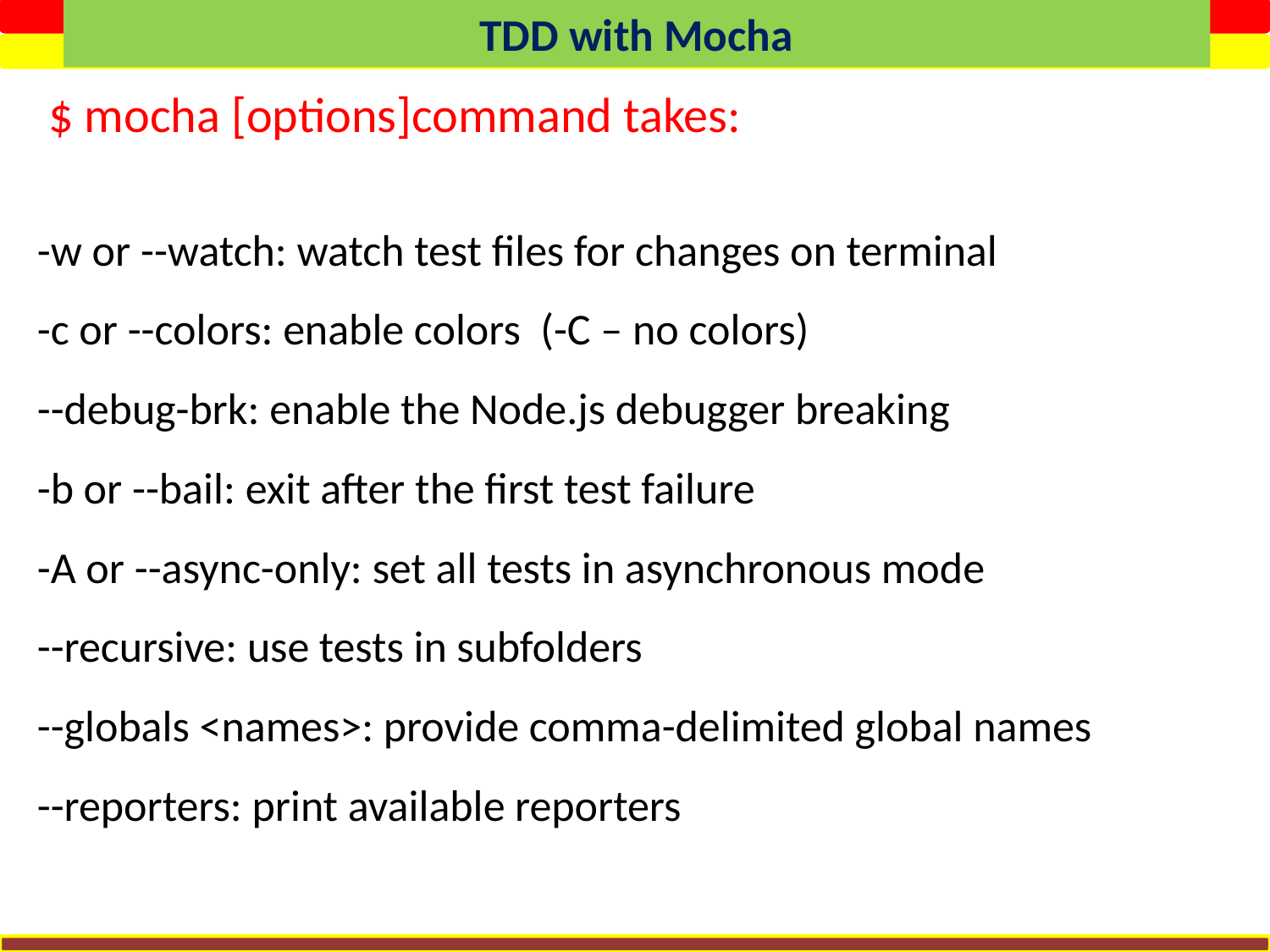

TDD with Mocha

 $ mocha [options]command takes:

-w or --watch: watch test files for changes on terminal
-c or --colors: enable colors  (-C – no colors)
--debug-brk: enable the Node.js debugger breaking
-b or --bail: exit after the first test failure
-A or --async-only: set all tests in asynchronous mode
--recursive: use tests in subfolders
--globals <names>: provide comma-delimited global names
--reporters: print available reporters